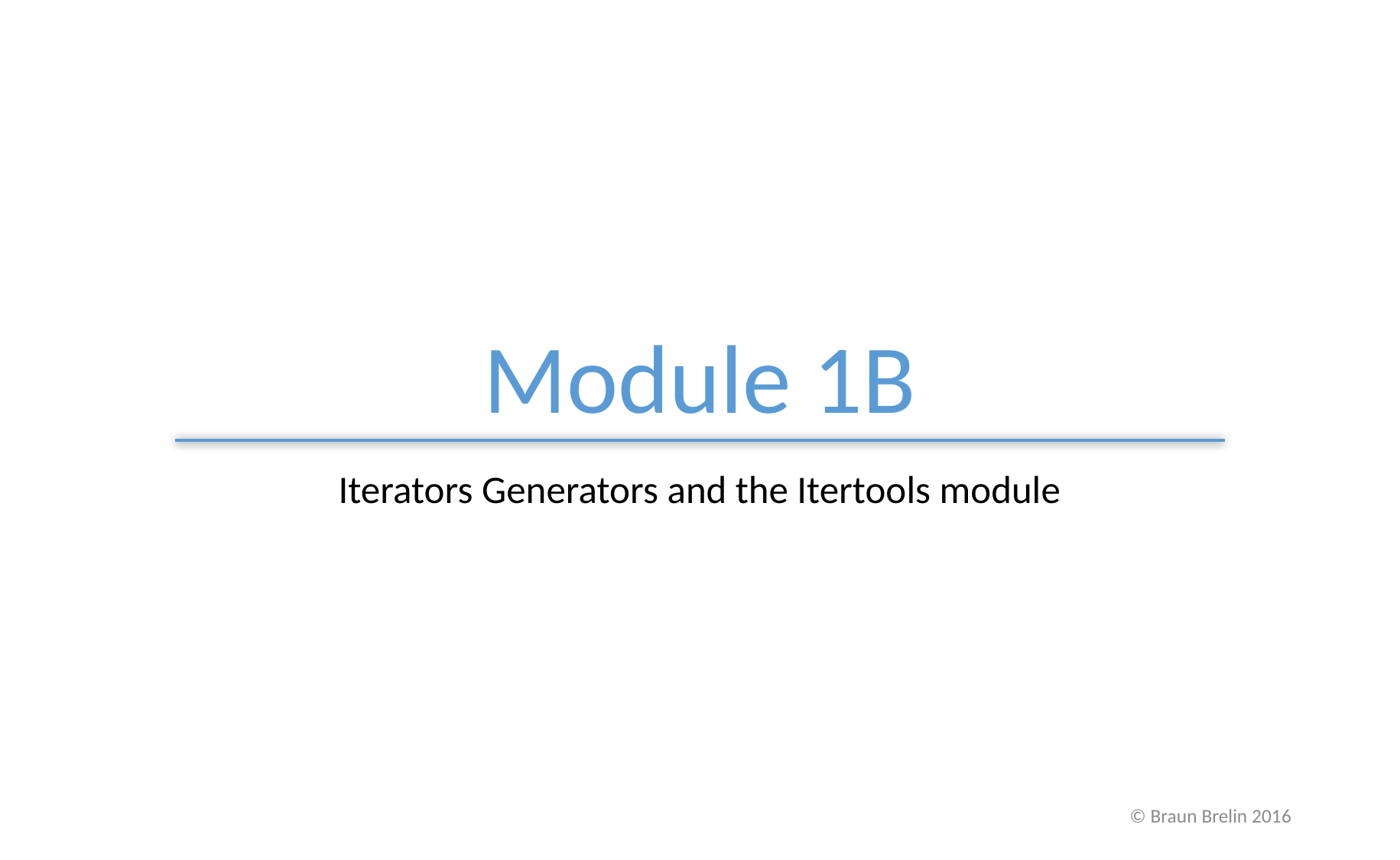

# Module 1B
Iterators Generators and the Itertools module